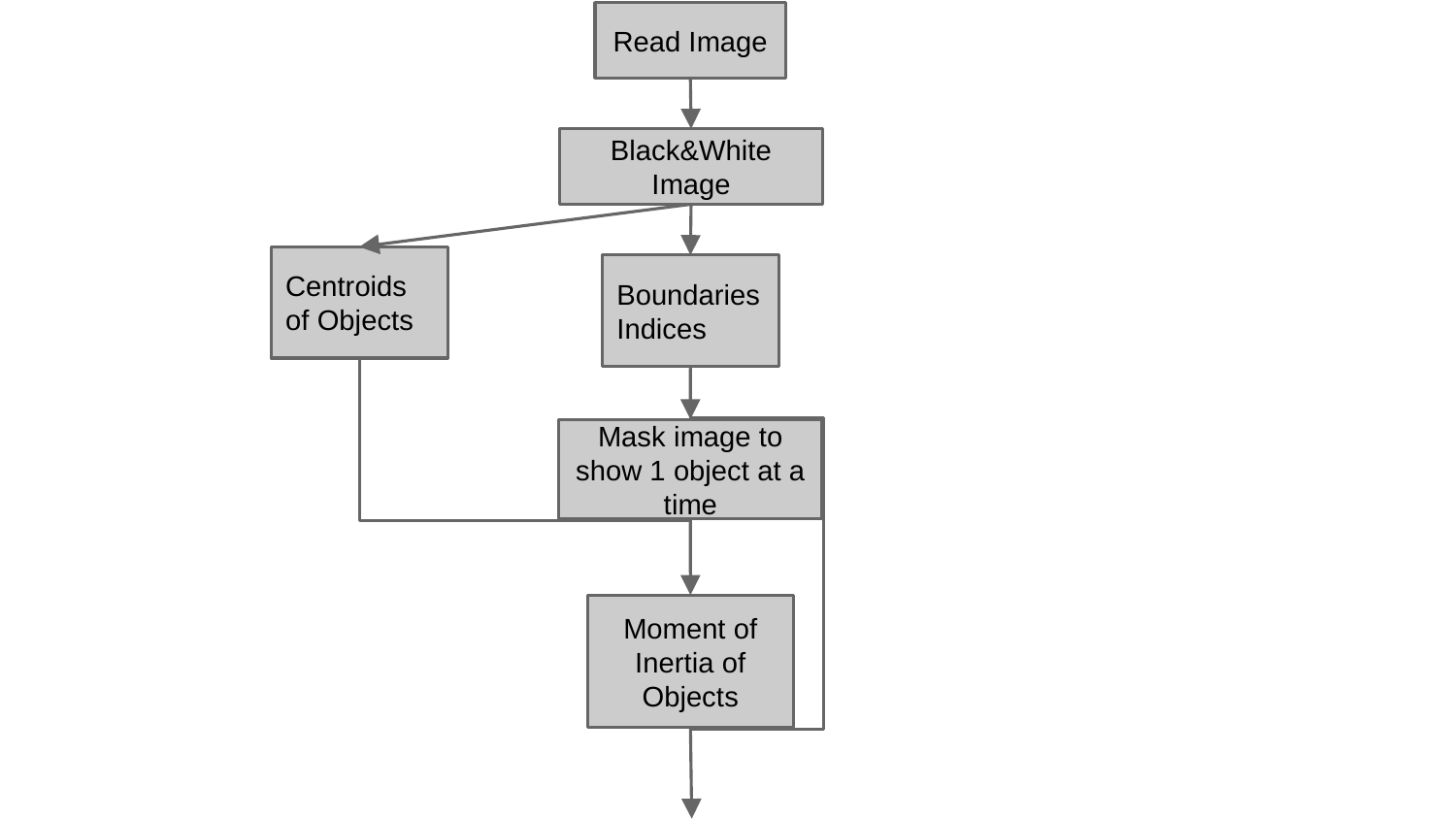

Read Image
Black&White Image
Centroids of Objects
Boundaries Indices
Mask image to show 1 object at a time
Moment of Inertia of Objects